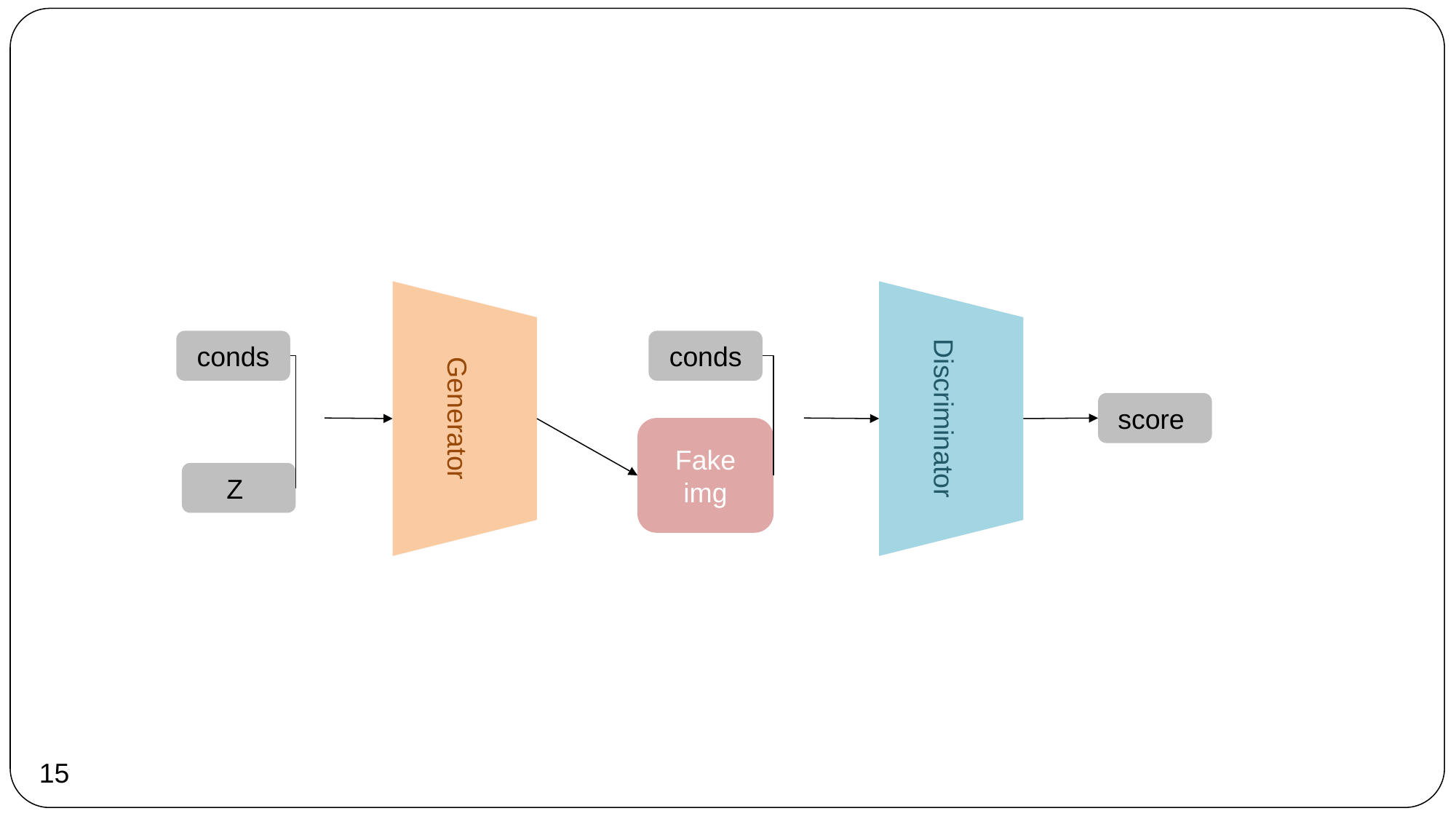

conds
conds
Generator
Discriminator
score
Fake img
Z